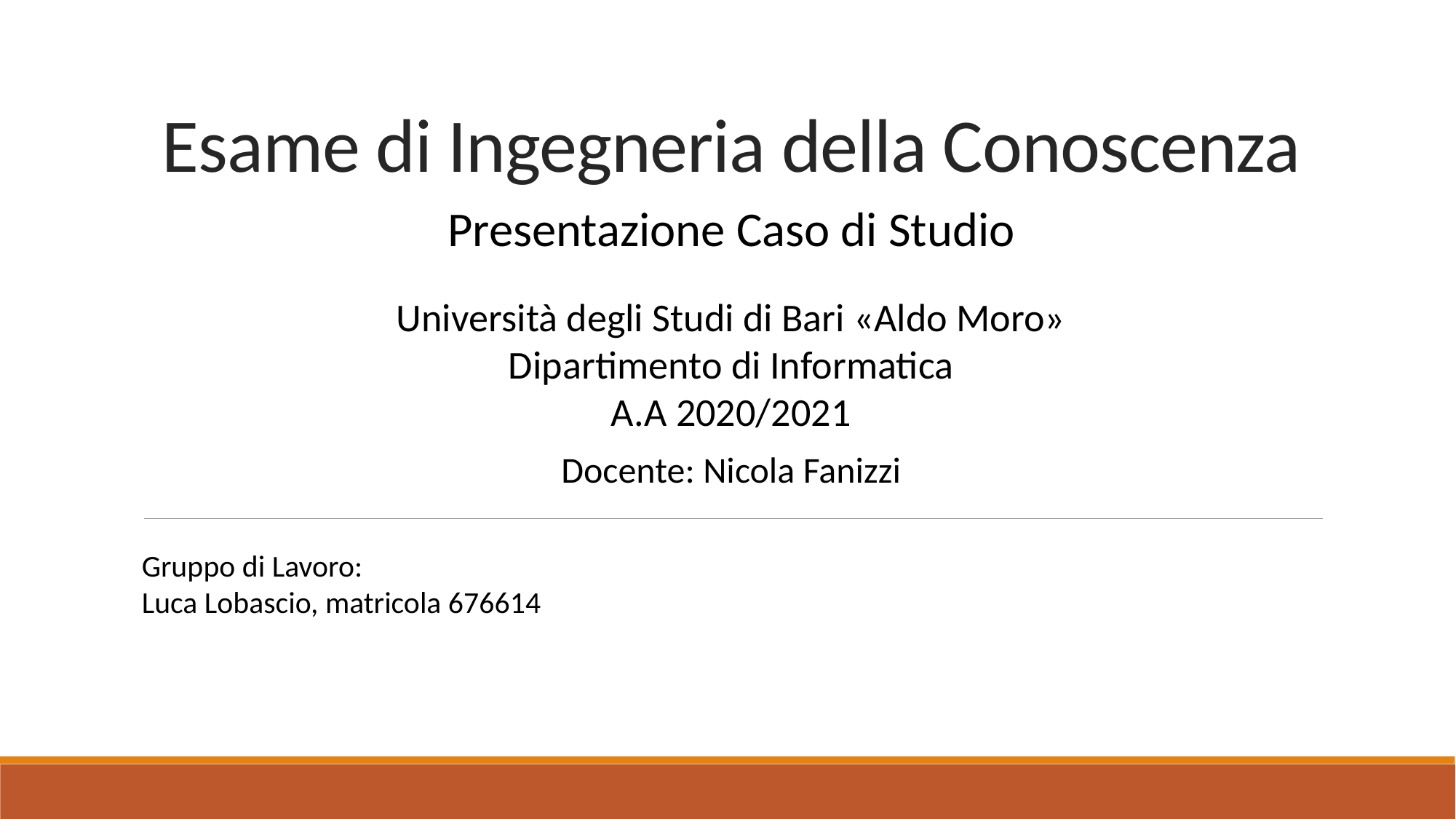

# Esame di Ingegneria della Conoscenza
Presentazione Caso di Studio
Università degli Studi di Bari «Aldo Moro»
Dipartimento di Informatica
A.A 2020/2021
Docente: Nicola Fanizzi
Gruppo di Lavoro:
Luca Lobascio, matricola 676614